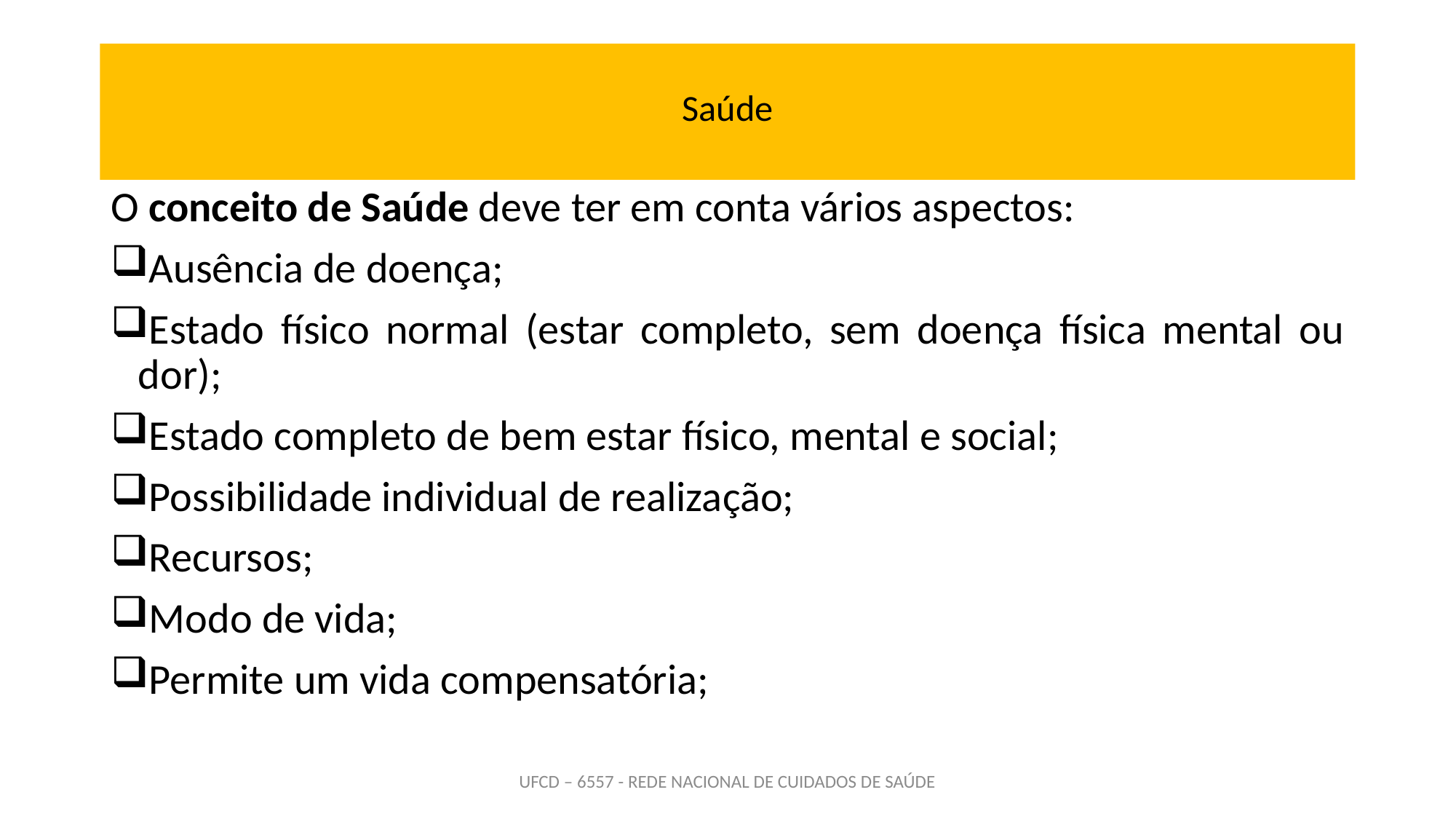

# Saúde
O conceito de Saúde deve ter em conta vários aspectos:
Ausência de doença;
Estado físico normal (estar completo, sem doença física mental ou dor);
Estado completo de bem estar físico, mental e social;
Possibilidade individual de realização;
Recursos;
Modo de vida;
Permite um vida compensatória;

UFCD – 6557 - REDE NACIONAL DE CUIDADOS DE SAÚDE